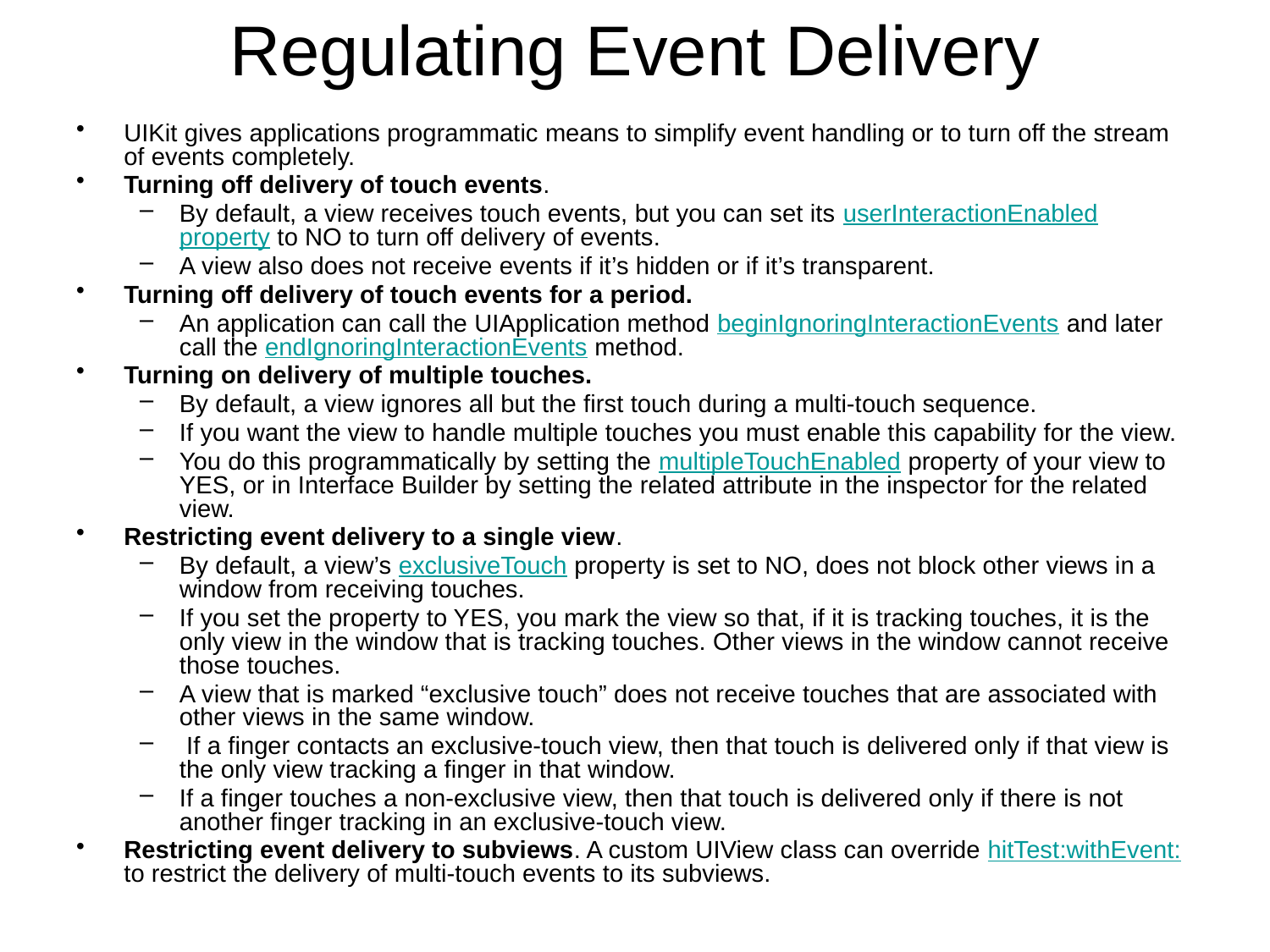

# Regulating Event Delivery
UIKit gives applications programmatic means to simplify event handling or to turn off the stream of events completely.
Turning off delivery of touch events.
By default, a view receives touch events, but you can set its userInteractionEnabled property to NO to turn off delivery of events.
A view also does not receive events if it’s hidden or if it’s transparent.
Turning off delivery of touch events for a period.
An application can call the UIApplication method beginIgnoringInteractionEvents and later call the endIgnoringInteractionEvents method.
Turning on delivery of multiple touches.
By default, a view ignores all but the first touch during a multi-touch sequence.
If you want the view to handle multiple touches you must enable this capability for the view.
You do this programmatically by setting the multipleTouchEnabled property of your view to YES, or in Interface Builder by setting the related attribute in the inspector for the related view.
Restricting event delivery to a single view.
By default, a view’s exclusiveTouch property is set to NO, does not block other views in a window from receiving touches.
If you set the property to YES, you mark the view so that, if it is tracking touches, it is the only view in the window that is tracking touches. Other views in the window cannot receive those touches.
A view that is marked “exclusive touch” does not receive touches that are associated with other views in the same window.
 If a finger contacts an exclusive-touch view, then that touch is delivered only if that view is the only view tracking a finger in that window.
If a finger touches a non-exclusive view, then that touch is delivered only if there is not another finger tracking in an exclusive-touch view.
Restricting event delivery to subviews. A custom UIView class can override hitTest:withEvent: to restrict the delivery of multi-touch events to its subviews.